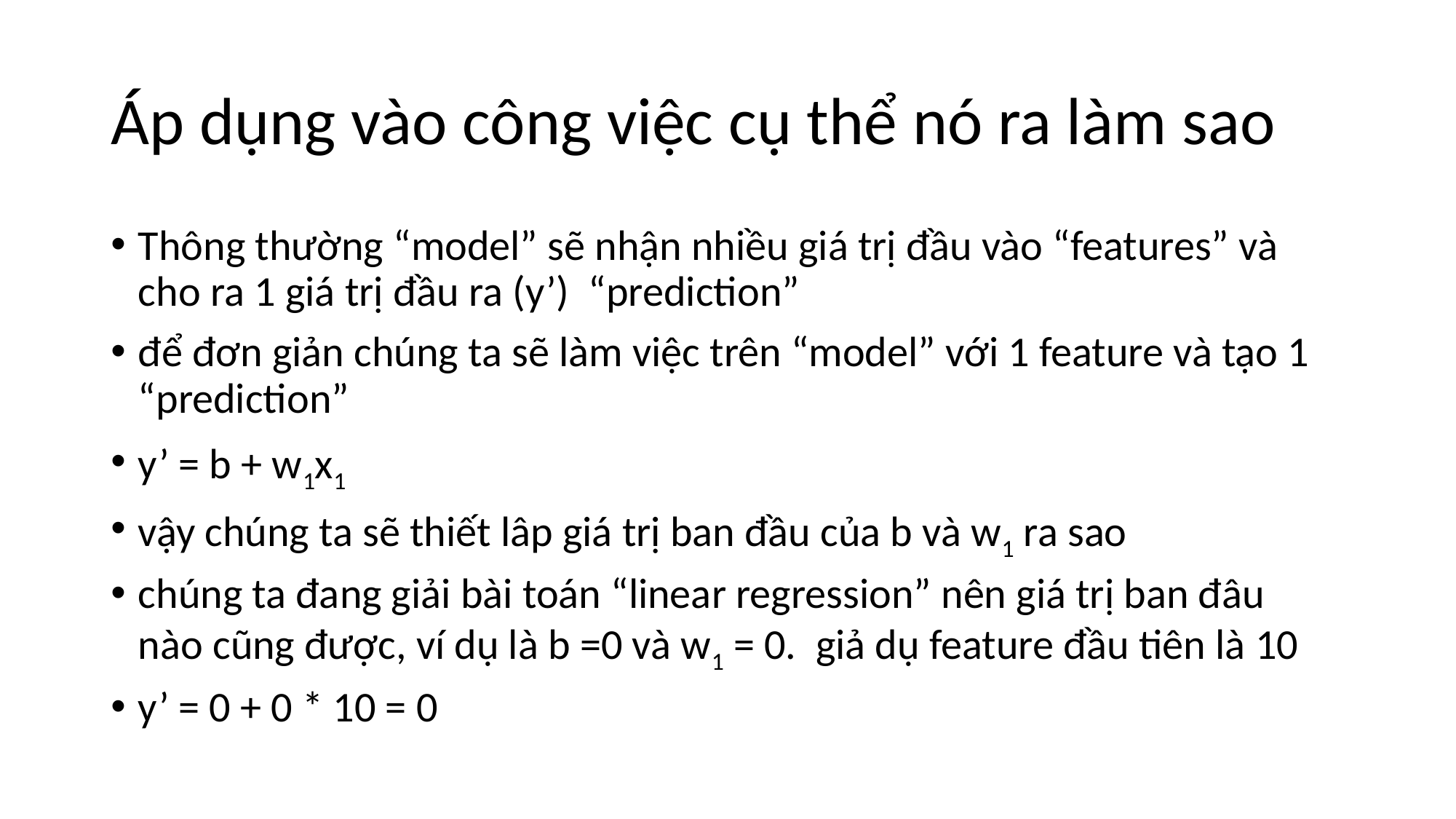

# Áp dụng vào công việc cụ thể nó ra làm sao
Thông thường “model” sẽ nhận nhiều giá trị đầu vào “features” và cho ra 1 giá trị đầu ra (y’)  “prediction”
để đơn giản chúng ta sẽ làm việc trên “model” với 1 feature và tạo 1 “prediction”
y’ = b + w1x1
vậy chúng ta sẽ thiết lâp giá trị ban đầu của b và w1 ra sao
chúng ta đang giải bài toán “linear regression” nên giá trị ban đâu nào cũng được, ví dụ là b =0 và w1 = 0.  giả dụ feature đầu tiên là 10
y’ = 0 + 0 * 10 = 0